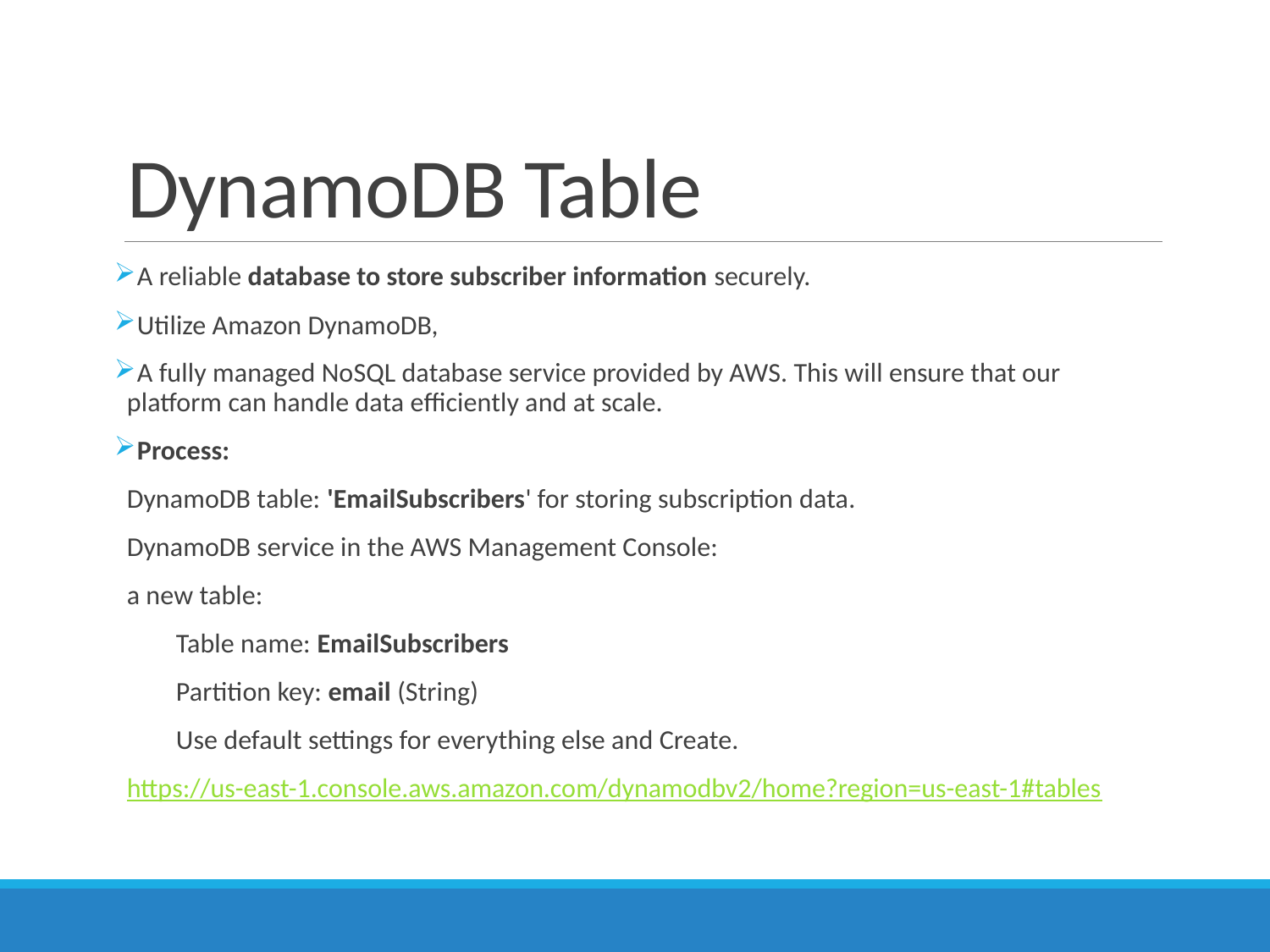

# DynamoDB Table
 A reliable database to store subscriber information securely.
 Utilize Amazon DynamoDB,
 A fully managed NoSQL database service provided by AWS. This will ensure that our   platform can handle data efficiently and at scale.
 Process:
DynamoDB table: 'EmailSubscribers' for storing subscription data.
DynamoDB service in the AWS Management Console:
a new table:
        Table name: EmailSubscribers
        Partition key: email (String)
        Use default settings for everything else and Create.
https://us-east-1.console.aws.amazon.com/dynamodbv2/home?region=us-east-1#tables